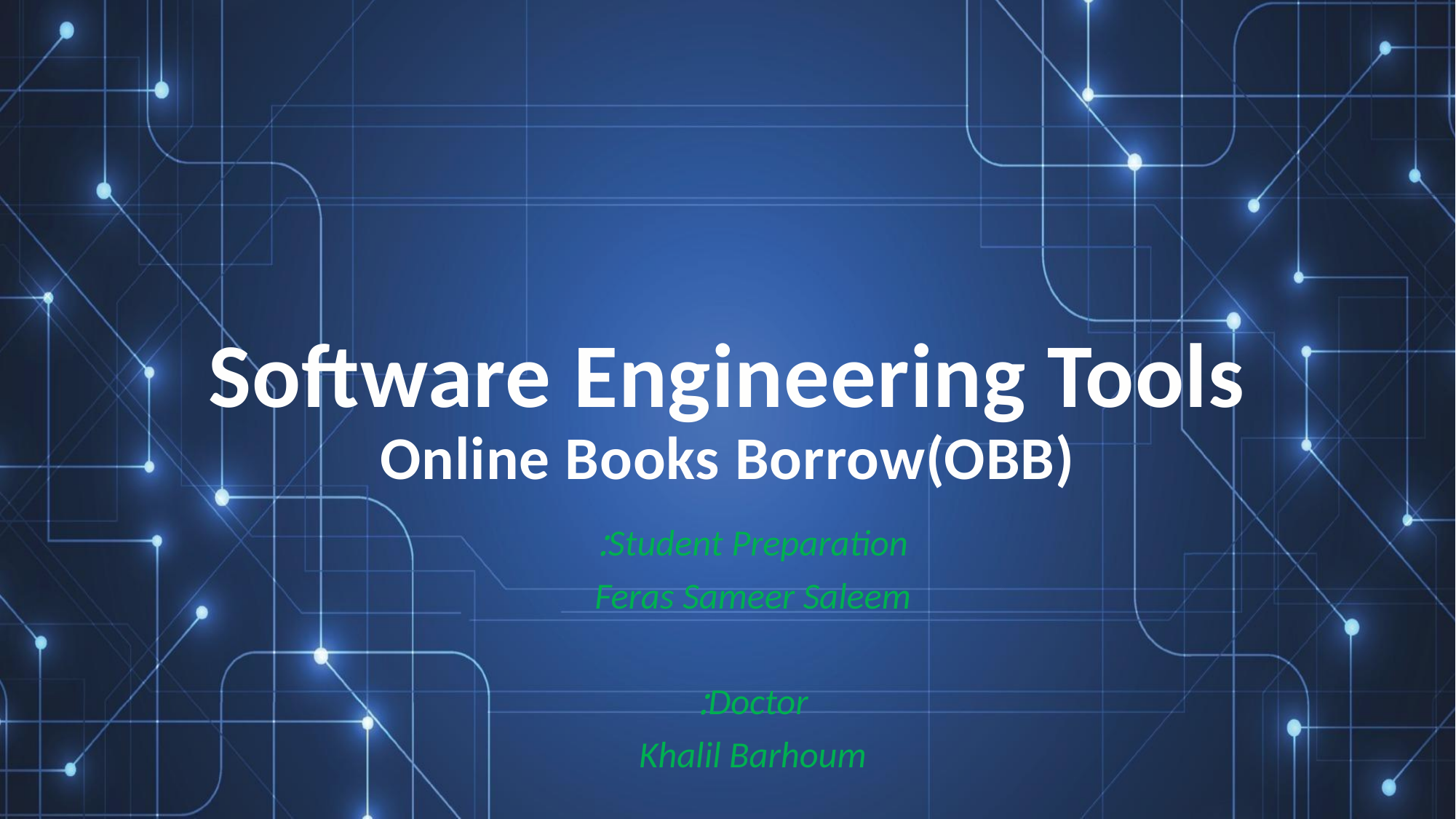

# Software Engineering Tools Online Books Borrow(OBB)
Student Preparation:
Feras Sameer Saleem

Doctor:
Khalil Barhoum